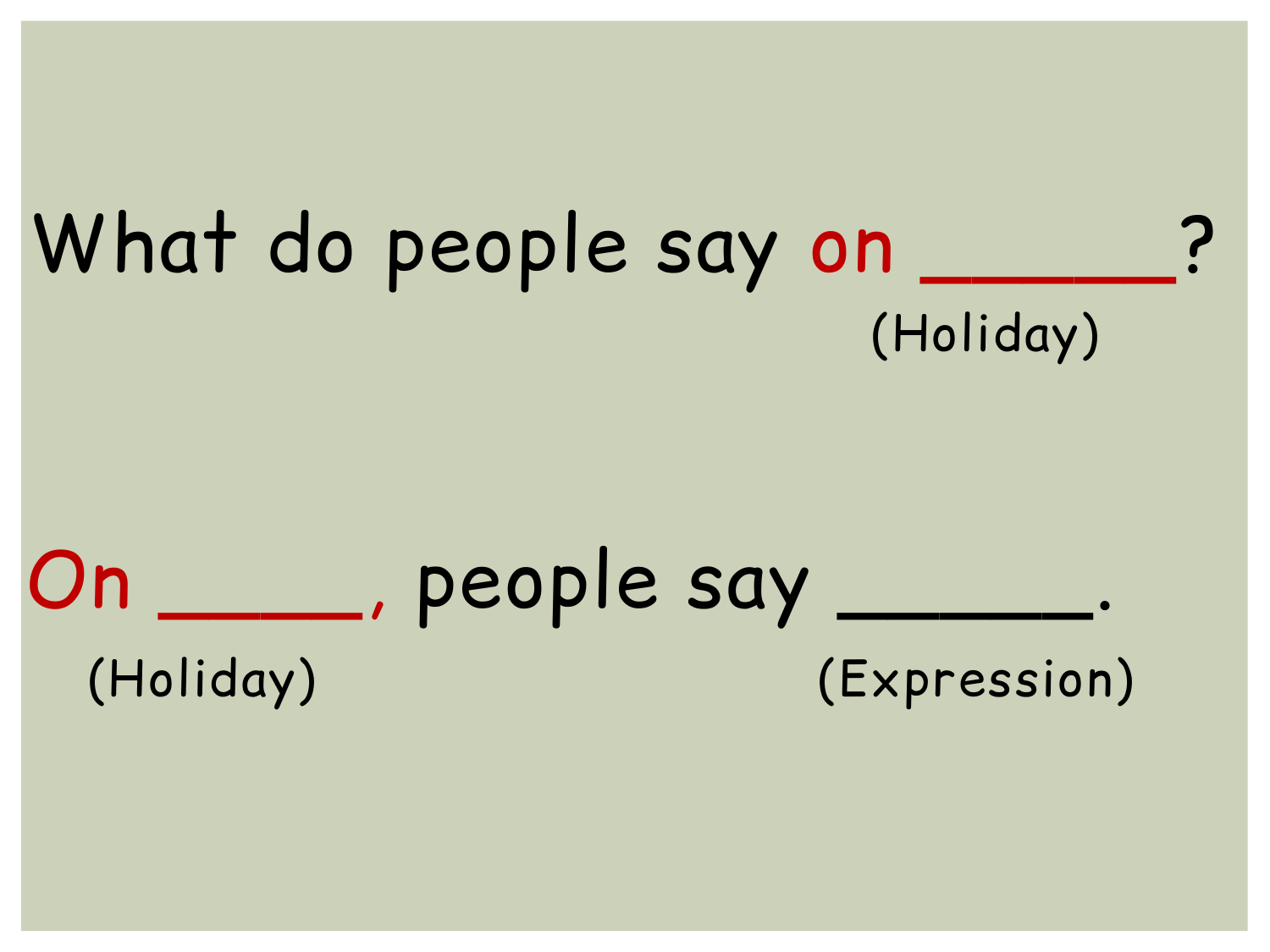

What do people say on _____?
(Holiday)
On ____, people say _____.
(Holiday)
(Expression)